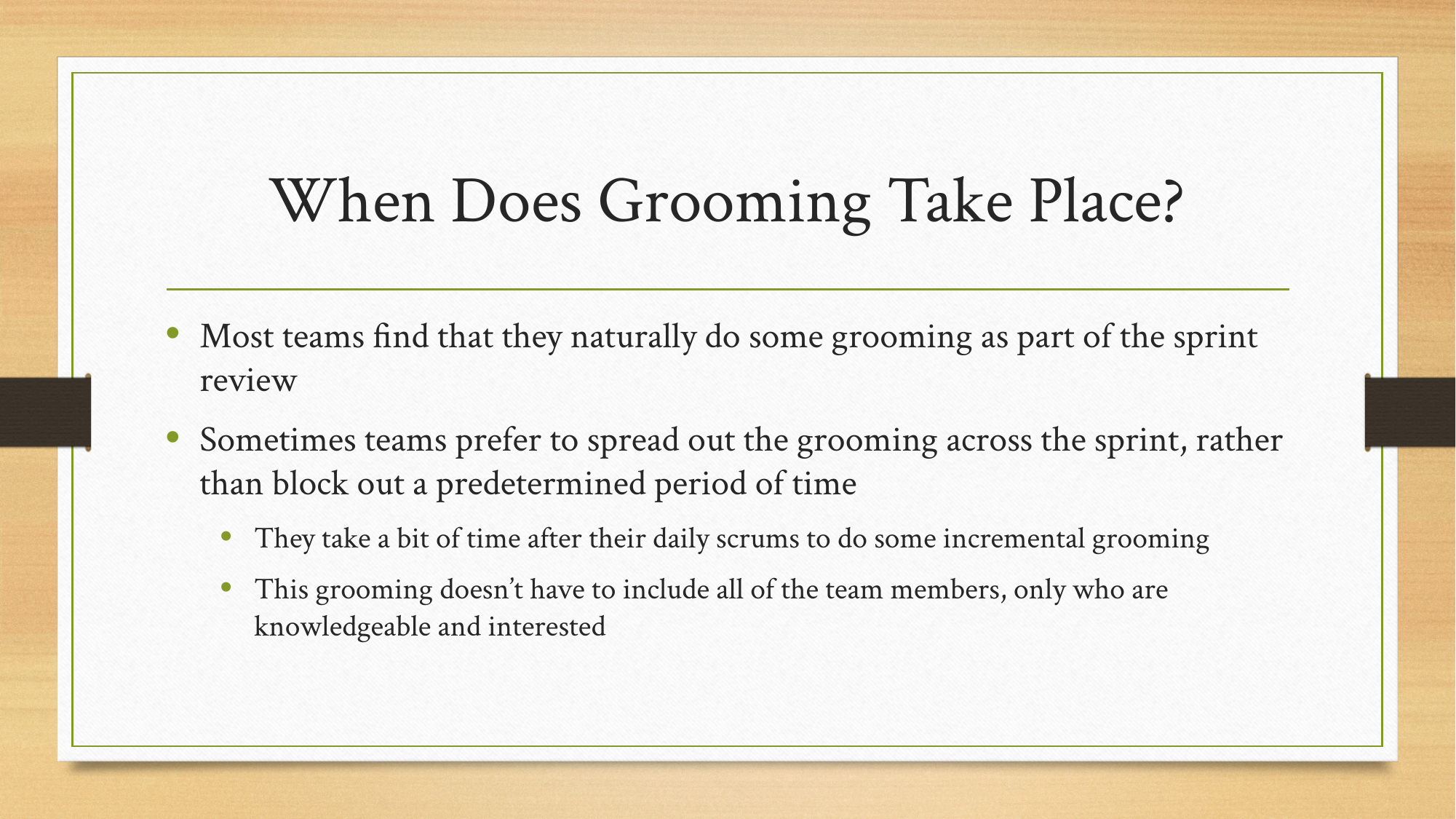

# When Does Grooming Take Place?
Most teams find that they naturally do some grooming as part of the sprint review
Sometimes teams prefer to spread out the grooming across the sprint, rather than block out a predetermined period of time
They take a bit of time after their daily scrums to do some incremental grooming
This grooming doesn’t have to include all of the team members, only who are knowledgeable and interested